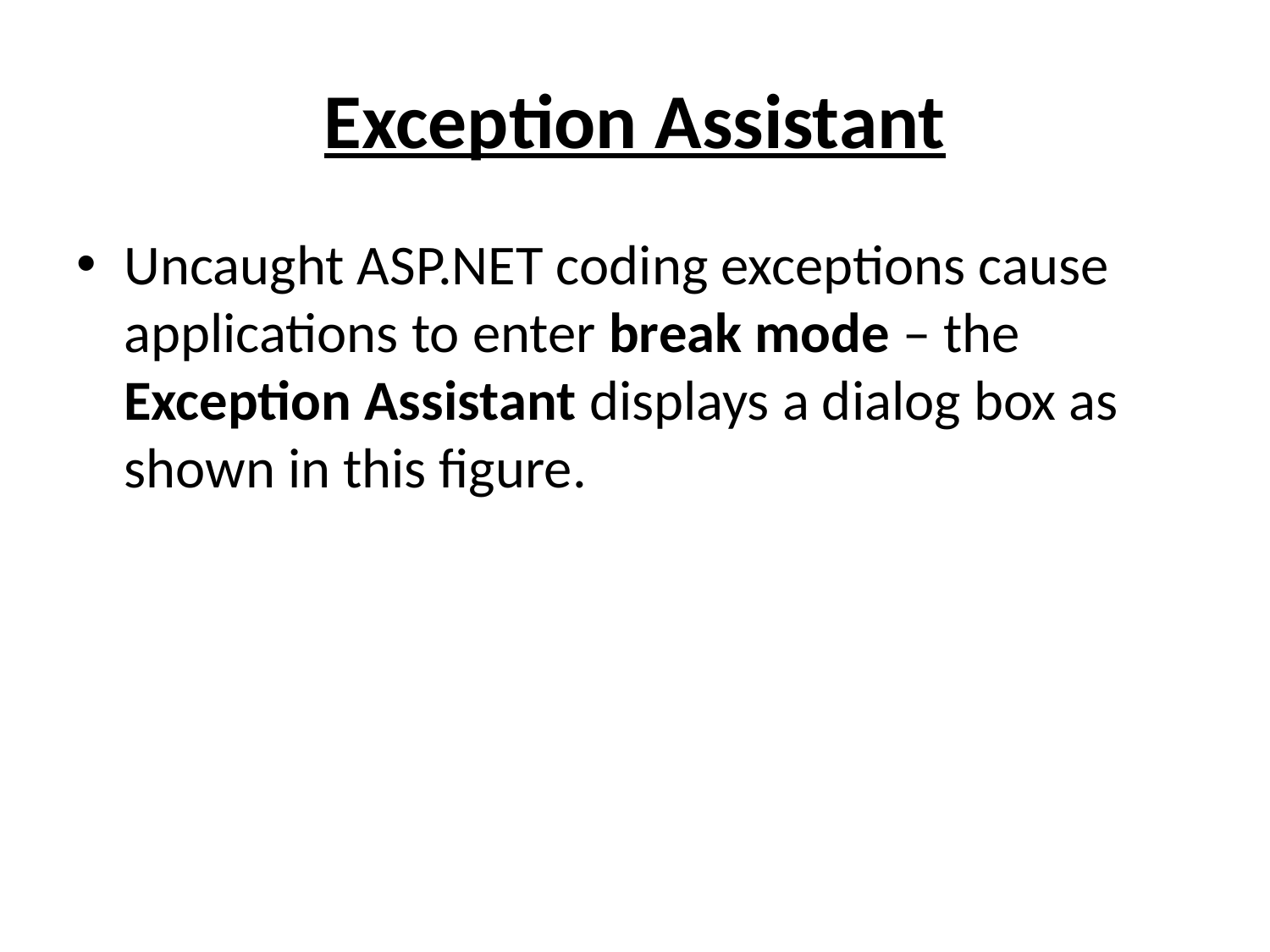

# Exception Assistant
Uncaught ASP.NET coding exceptions cause applications to enter break mode – the Exception Assistant displays a dialog box as shown in this figure.